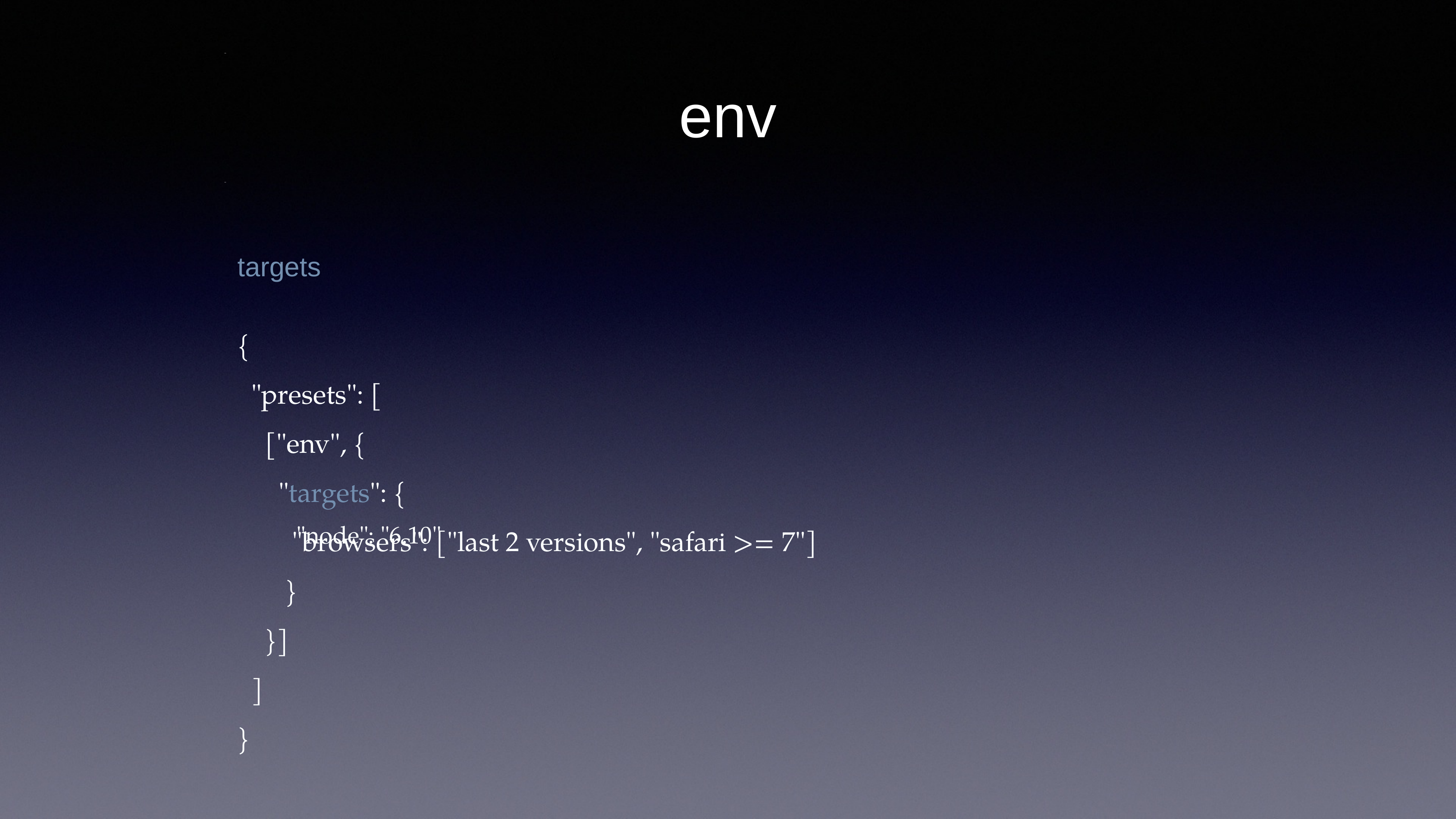

env
targets
{
  "presets": [
    ["env", {
      "targets": {
        "browsers": ["last 2 versions", "safari >= 7"]
       }
    }]
  ]
}
"node": "6.10"